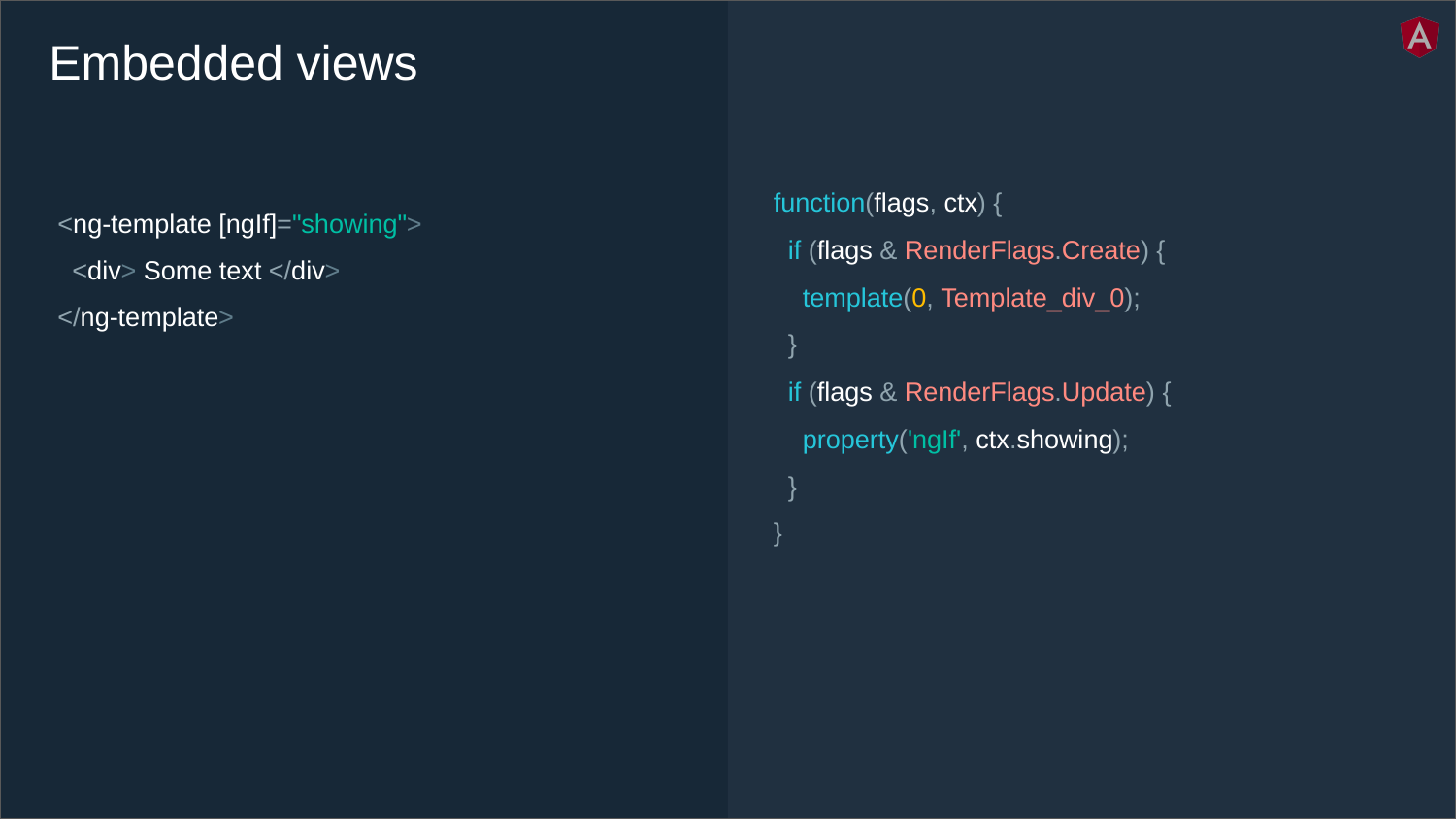

# Embedded views

function(flags, ctx) {
  if (flags & RenderFlags.Create) {
    template(0, Template_div_0);
  }
  if (flags & RenderFlags.Update) {
    property('ngIf', ctx.showing);
  }
}

<ng-template [ngIf]="showing">
  <div> Some text </div>
</ng-template>